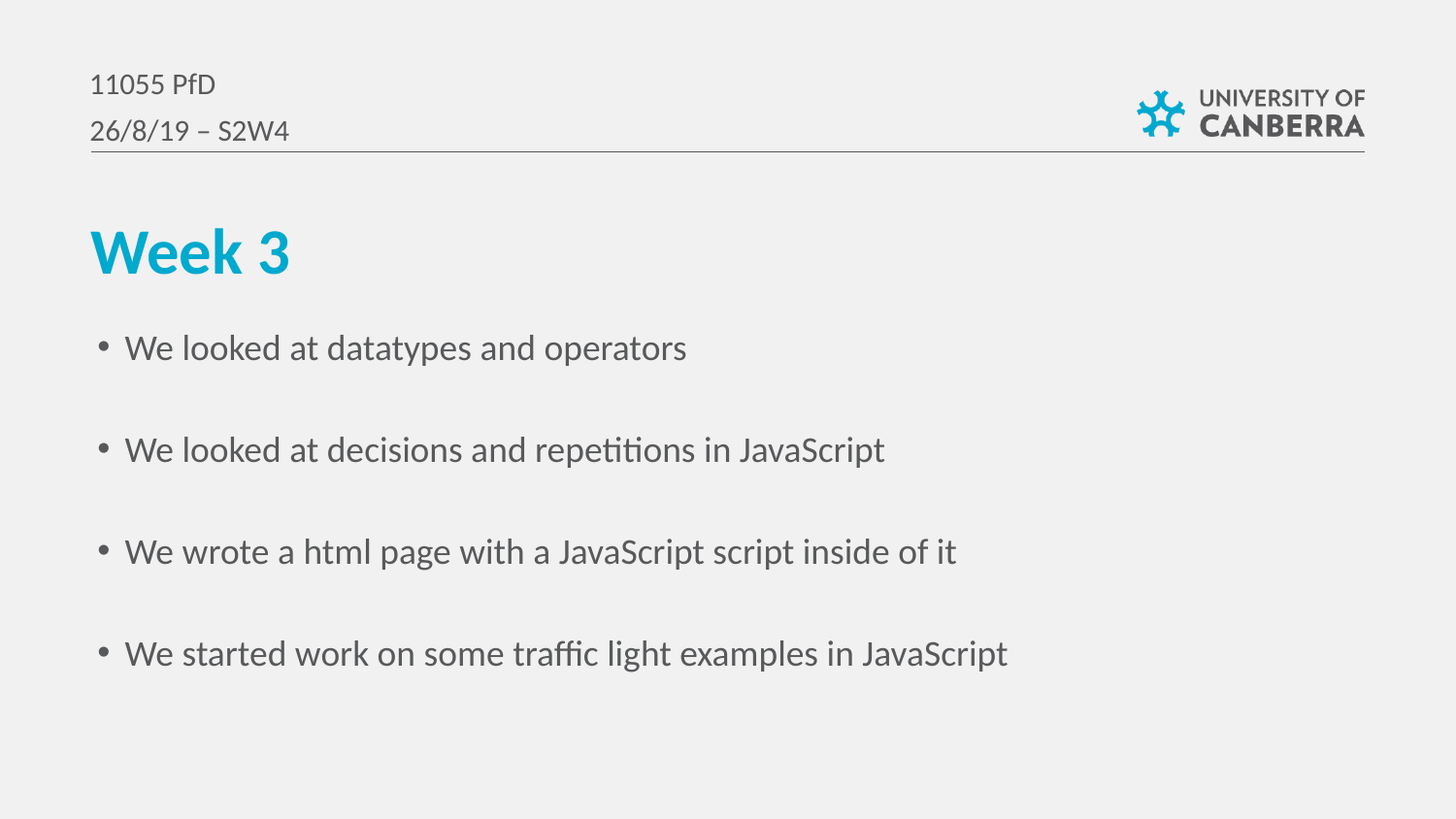

11055 PfD
26/8/19 – S2W4
Week 3
We looked at datatypes and operators

We looked at decisions and repetitions in JavaScript

We wrote a html page with a JavaScript script inside of it

We started work on some traffic light examples in JavaScript